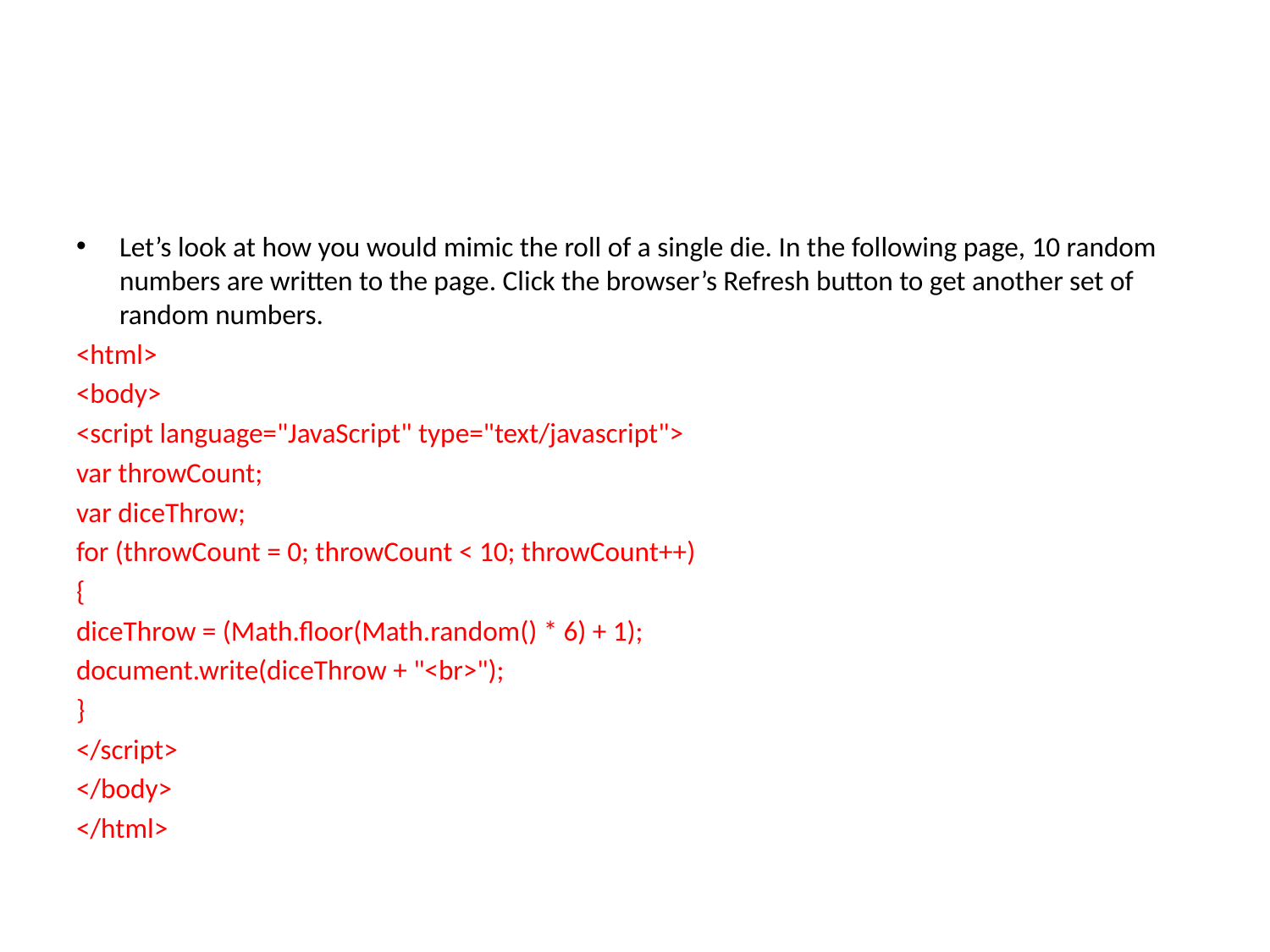

#
Let’s look at how you would mimic the roll of a single die. In the following page, 10 random numbers are written to the page. Click the browser’s Refresh button to get another set of random numbers.
<html>
<body>
<script language="JavaScript" type="text/javascript">
var throwCount;
var diceThrow;
for (throwCount = 0; throwCount < 10; throwCount++)
{
diceThrow = (Math.floor(Math.random() * 6) + 1);
document.write(diceThrow + "<br>");
}
</script>
</body>
</html>